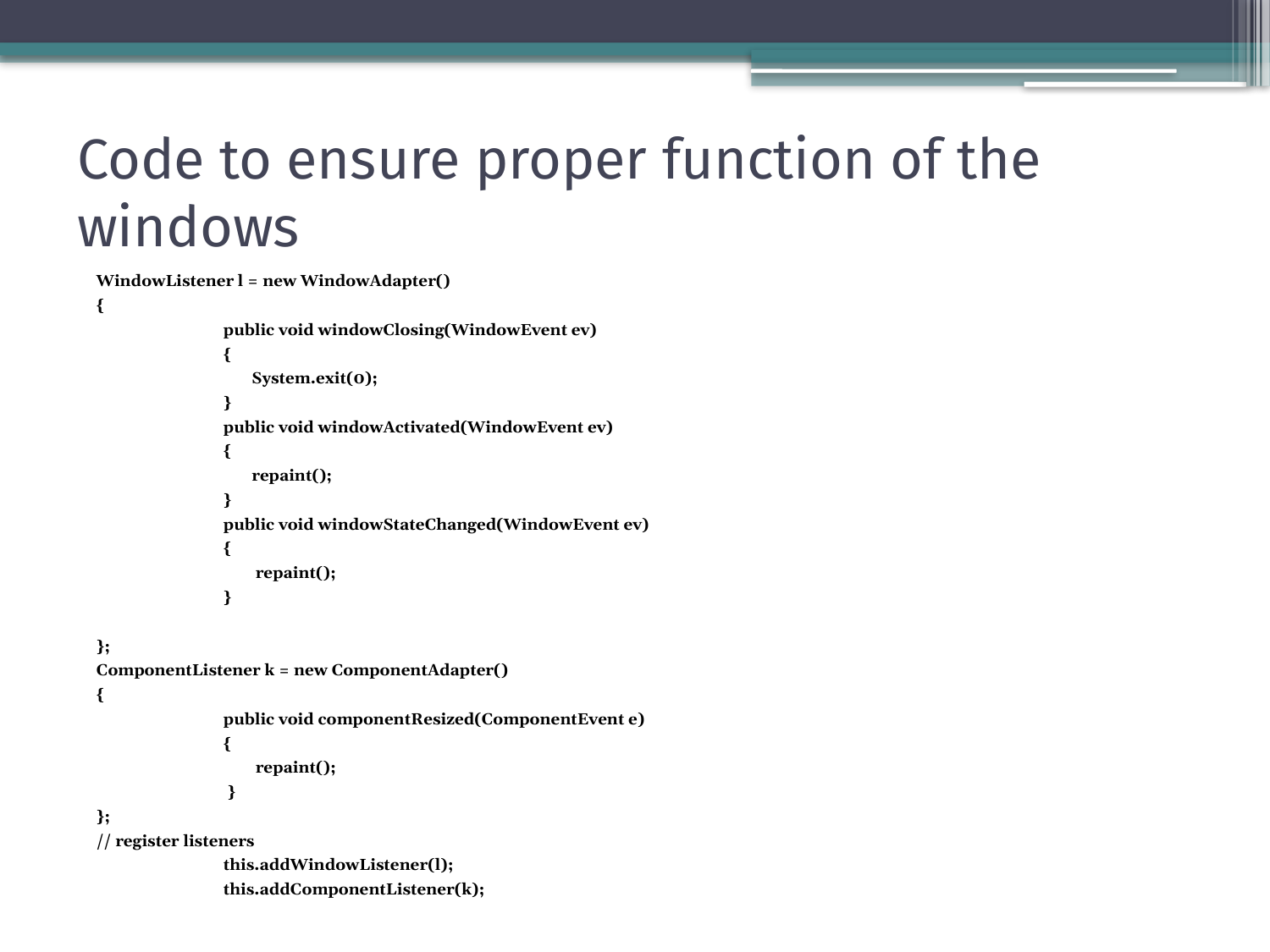

# Code to ensure proper function of the windows
WindowListener l = new WindowAdapter()
{
	public void windowClosing(WindowEvent ev)
	{
	       System.exit(0);
	}
	public void windowActivated(WindowEvent ev)
	{
	       repaint();
	}
	public void windowStateChanged(WindowEvent ev)
	{
	        repaint();
	}

};
ComponentListener k = new ComponentAdapter()
{
     	public void componentResized(ComponentEvent e)
	{
	        repaint();
	 }
};
// register listeners
	this.addWindowListener(l);
	this.addComponentListener(k);